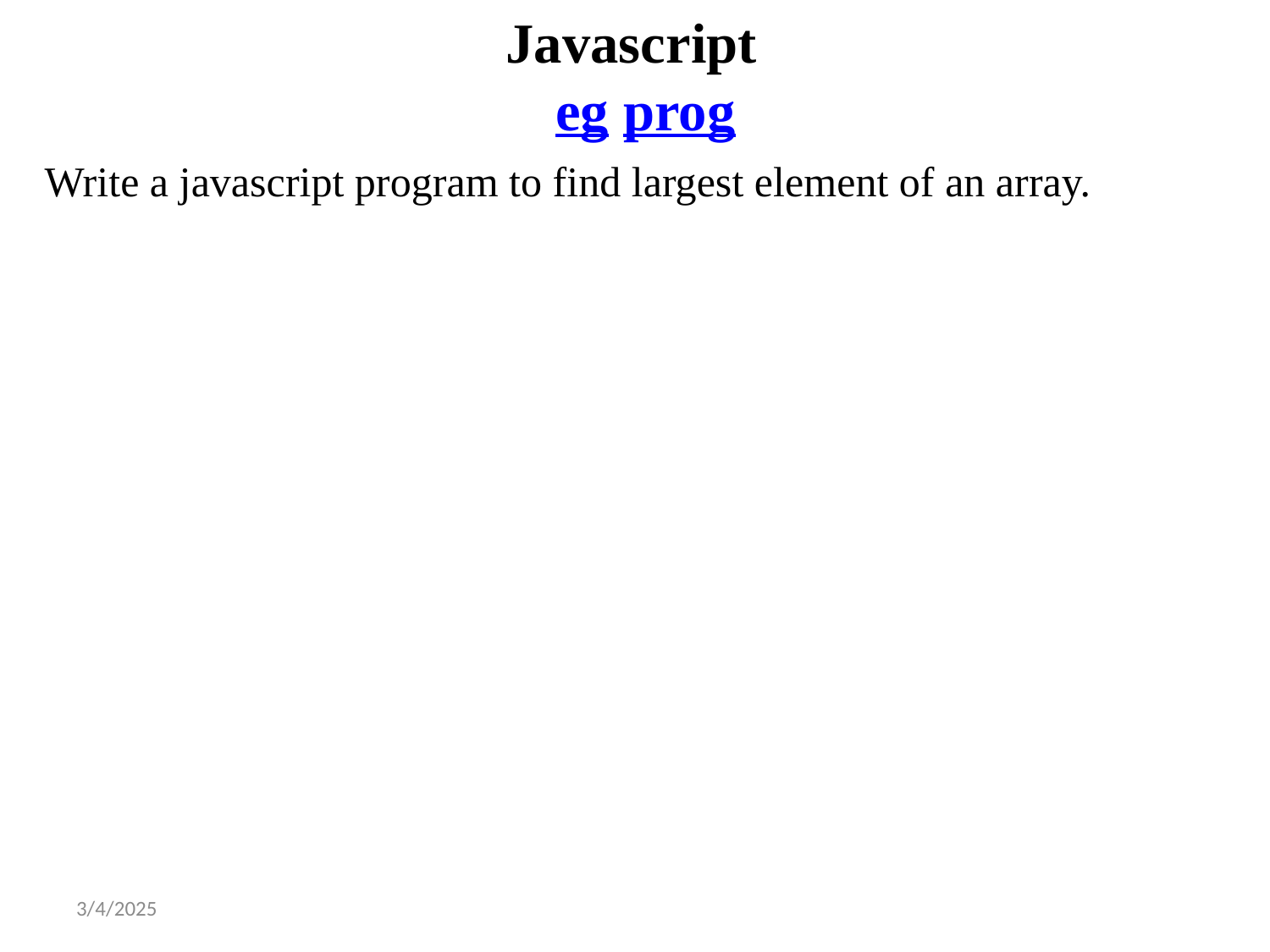

# Javascript eg prog
Write a javascript program to find largest element of an array.
3/4/2025